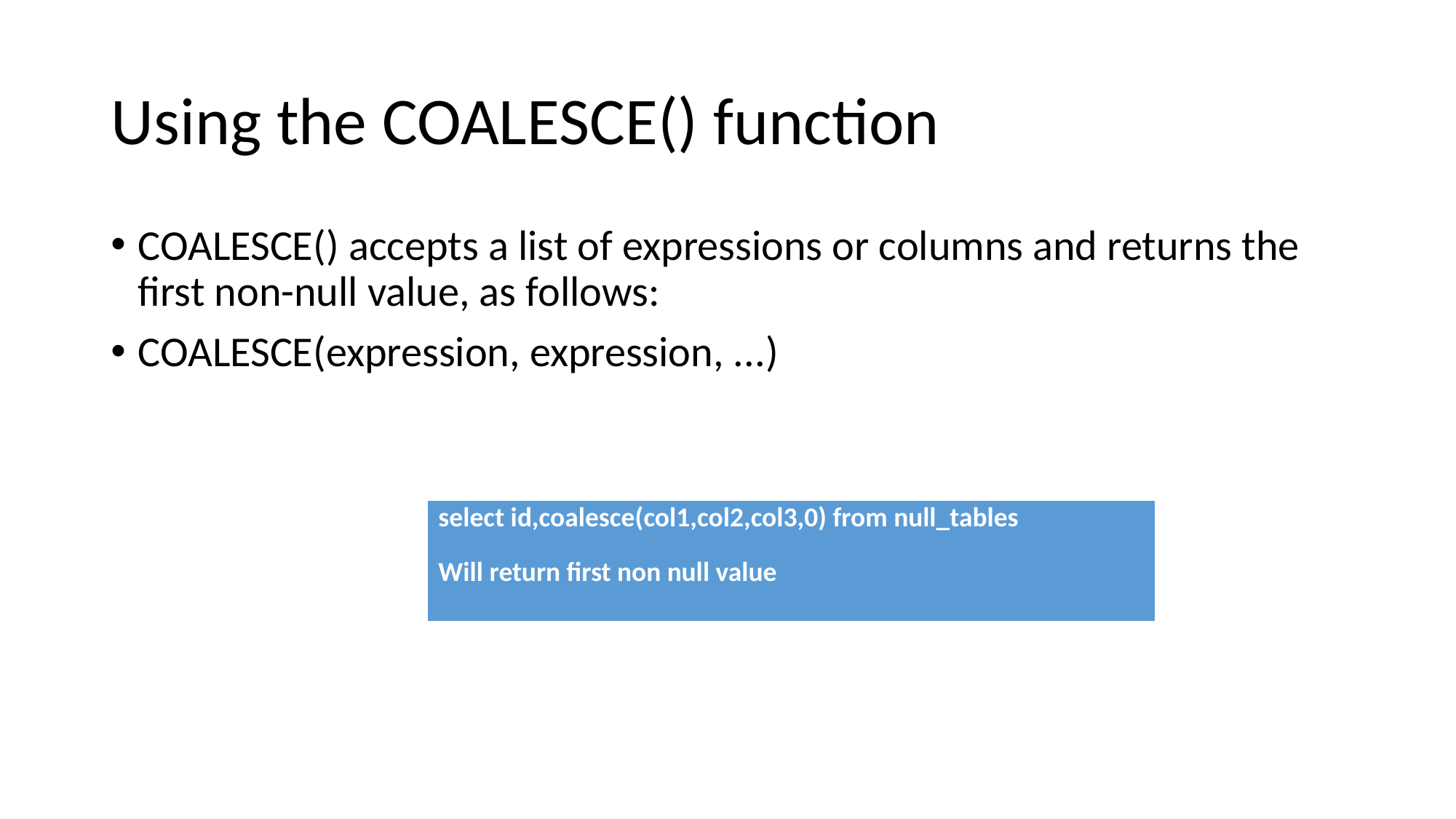

# Using the COALESCE() function
COALESCE() accepts a list of expressions or columns and returns the first non-null value, as follows:
COALESCE(expression, expression, ...)

| select id,coalesce(col1,col2,col3,0) from null\_tables Will return first non null value |
| --- |